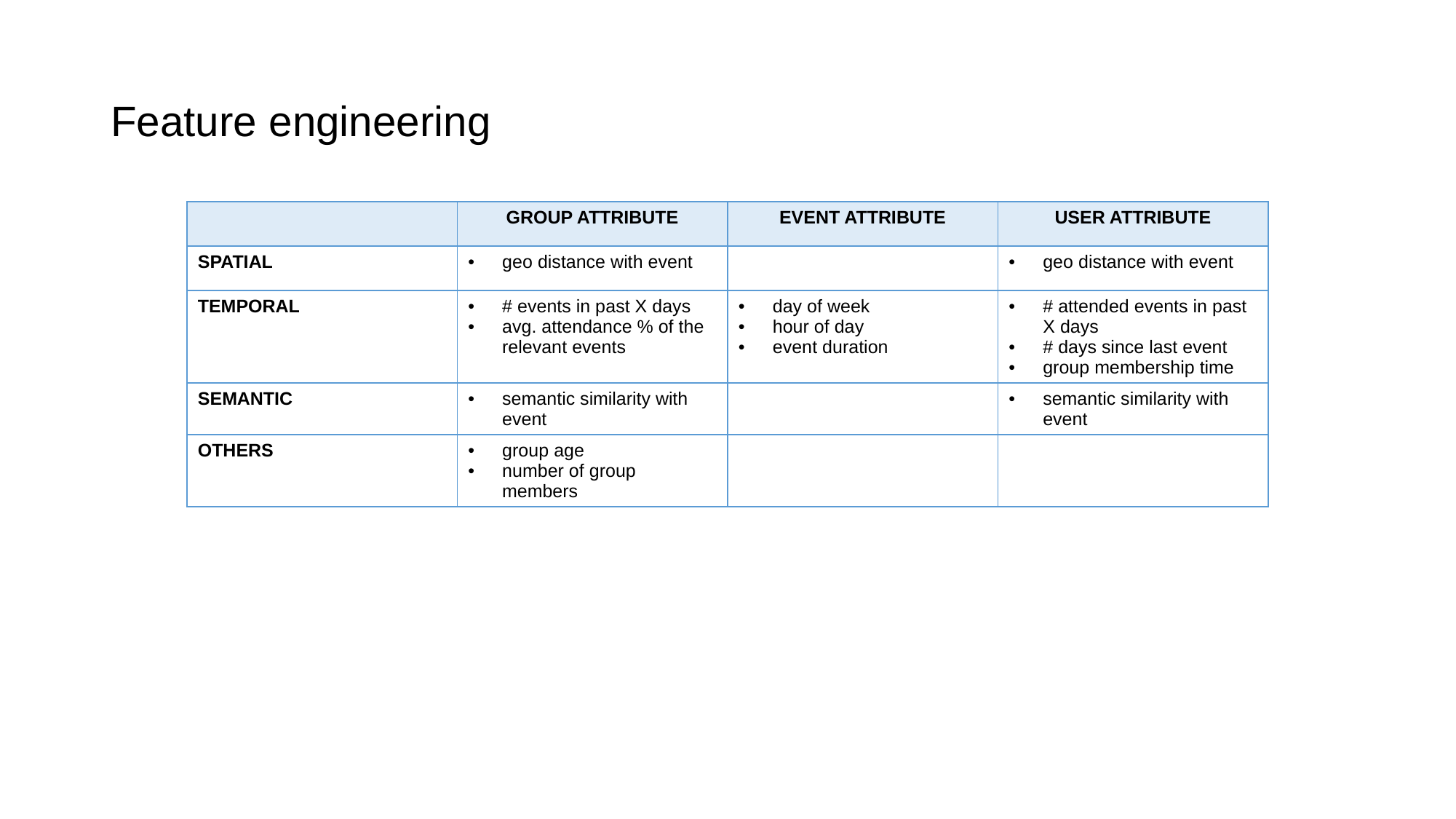

# Feature engineering
|  | Group attribute | Event attribute | User attribute |
| --- | --- | --- | --- |
| Spatial | geo distance with event |  | geo distance with event |
| Temporal | # events in past X days avg. attendance % of the relevant events | day of week hour of day event duration | # attended events in past X days # days since last event group membership time |
| Semantic | semantic similarity with event |  | semantic similarity with event |
| Others | group age number of group members |  |  |